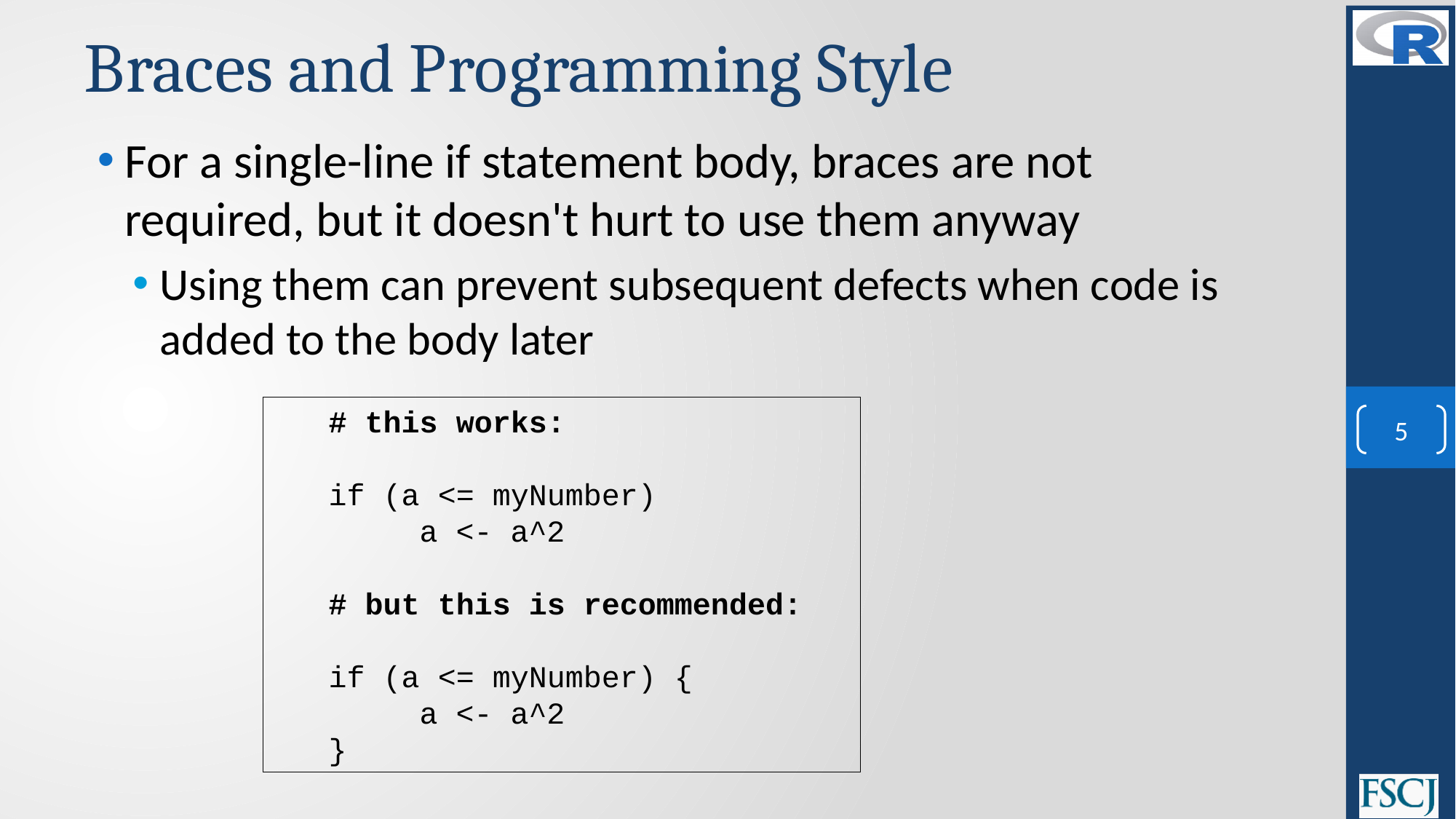

# Braces and Programming Style
For a single-line if statement body, braces are not required, but it doesn't hurt to use them anyway
Using them can prevent subsequent defects when code is added to the body later
# this works:

if (a <= myNumber)
     a <- a^2

# but this is recommended:

if (a <= myNumber) {
     a <- a^2
}
5